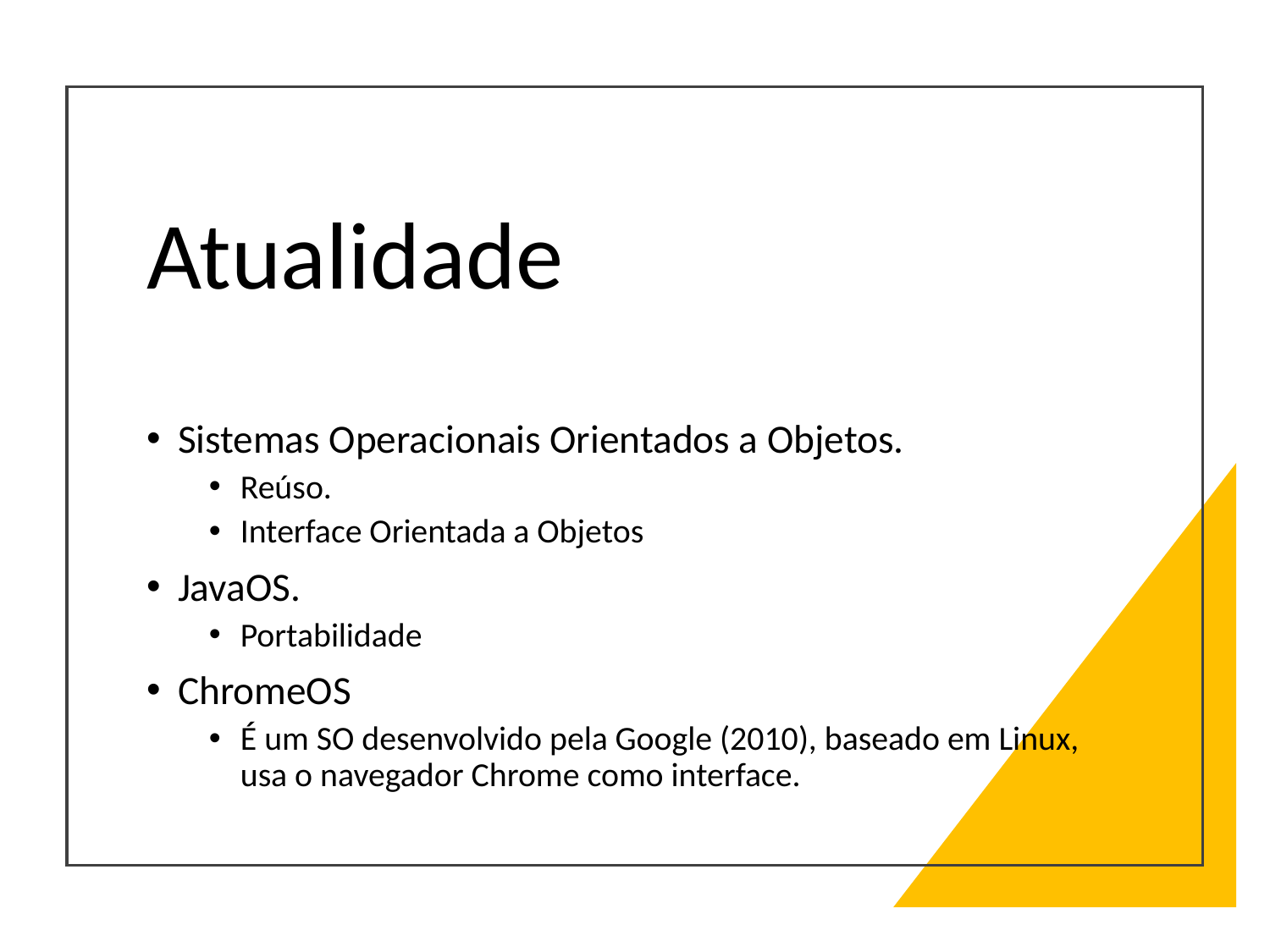

# Atualidade
Sistemas Operacionais Orientados a Objetos.
Reúso.
Interface Orientada a Objetos
JavaOS.
Portabilidade
ChromeOS
É um SO desenvolvido pela Google (2010), baseado em Linux, usa o navegador Chrome como interface.